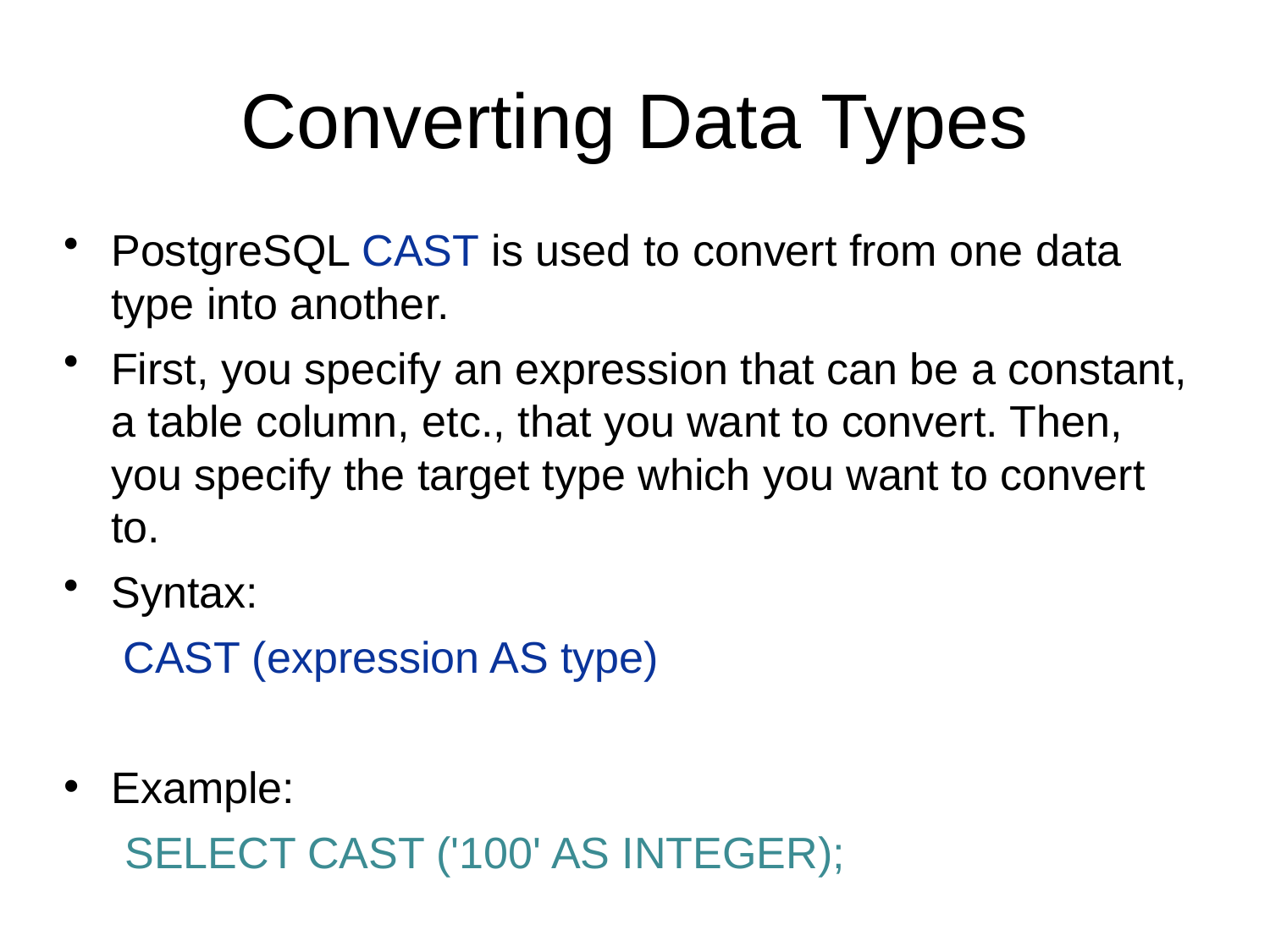

Converting Data Types
PostgreSQL CAST is used to convert from one data type into another.
First, you specify an expression that can be a constant, a table column, etc., that you want to convert. Then, you specify the target type which you want to convert to.
Syntax:
	 CAST (expression AS type)

Example:
     SELECT CAST ('100' AS INTEGER);